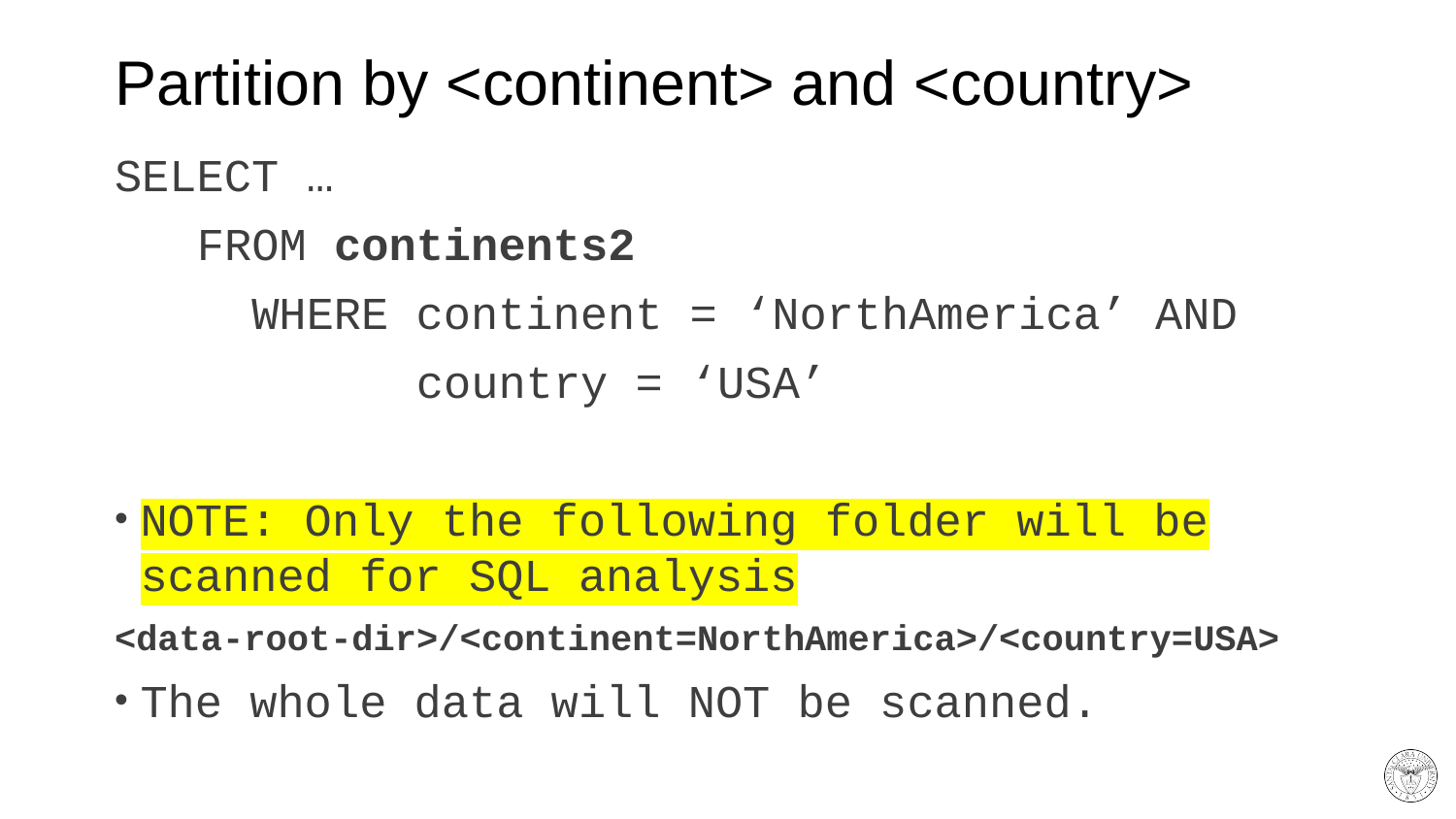

# Partition by <continent> and <country>
SELECT …
   FROM continents2
     WHERE continent = ‘NorthAmerica’ AND
           country = ‘USA’

NOTE: Only the following folder will be scanned for SQL analysis
<data-root-dir>/<continent=NorthAmerica>/<country=USA>
The whole data will NOT be scanned.